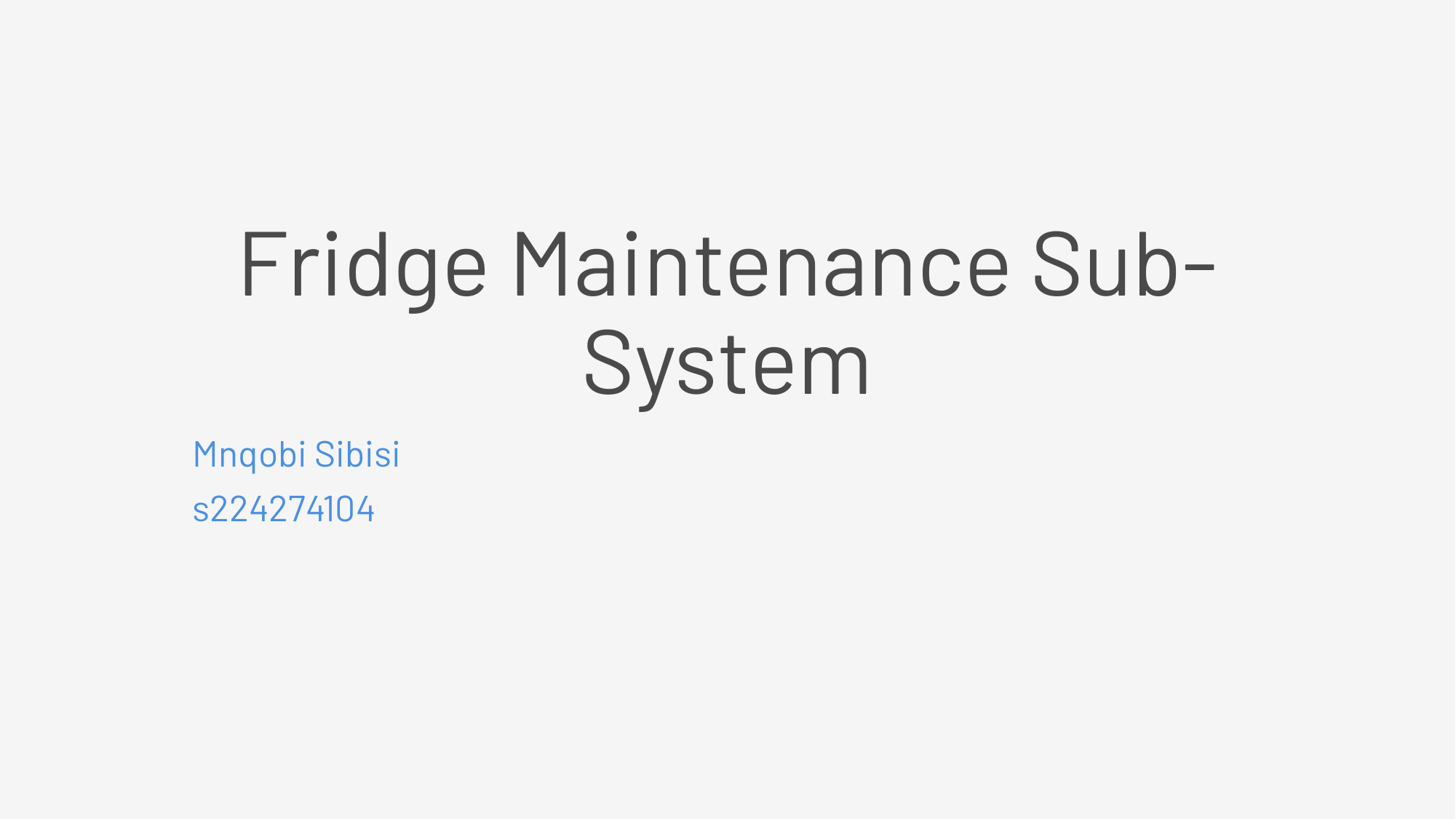

# Fridge Maintenance Sub-System
Mnqobi Sibisi
s224274104